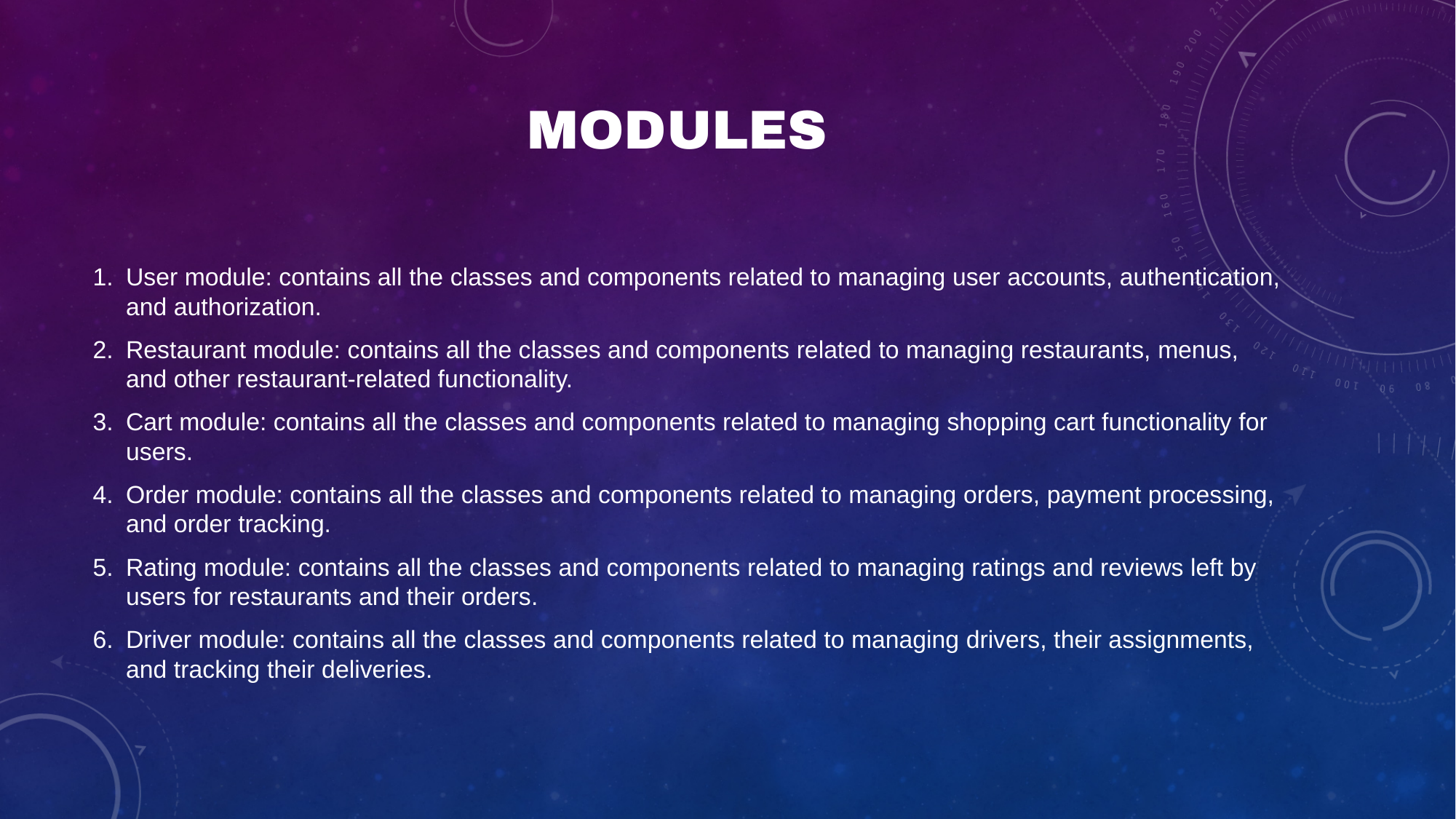

# Modules
User module: contains all the classes and components related to managing user accounts, authentication, and authorization.
Restaurant module: contains all the classes and components related to managing restaurants, menus, and other restaurant-related functionality.
Cart module: contains all the classes and components related to managing shopping cart functionality for users.
Order module: contains all the classes and components related to managing orders, payment processing, and order tracking.
Rating module: contains all the classes and components related to managing ratings and reviews left by users for restaurants and their orders.
Driver module: contains all the classes and components related to managing drivers, their assignments, and tracking their deliveries.